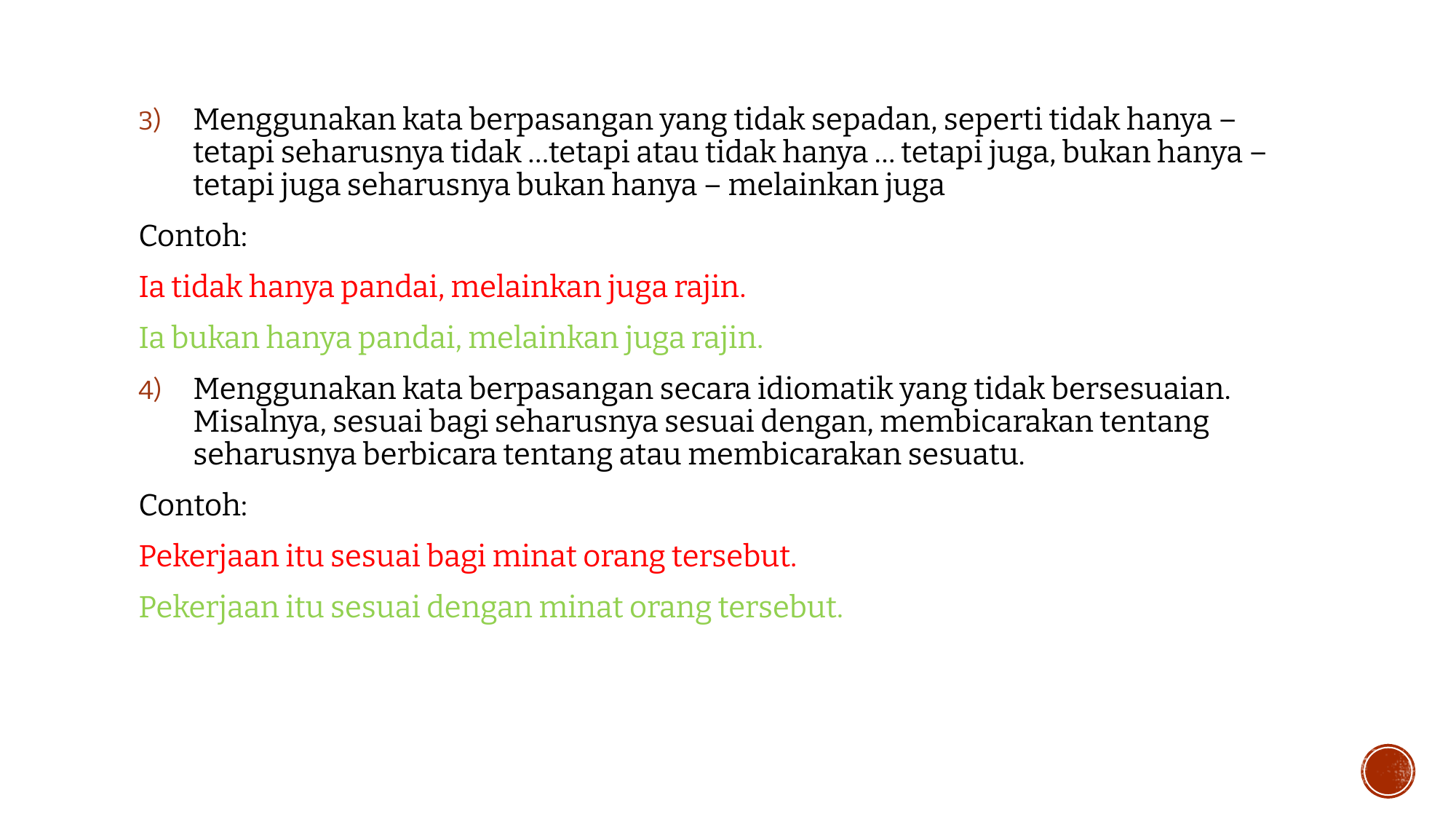

Menggunakan kata berpasangan yang tidak sepadan, seperti tidak hanya – tetapi seharusnya tidak …tetapi atau tidak hanya … tetapi juga, bukan hanya – tetapi juga seharusnya bukan hanya – melainkan juga
Contoh:
Ia tidak hanya pandai, melainkan juga rajin.
Ia bukan hanya pandai, melainkan juga rajin.
Menggunakan kata berpasangan secara idiomatik yang tidak bersesuaian. Misalnya, sesuai bagi seharusnya sesuai dengan, membicarakan tentang seharusnya berbicara tentang atau membicarakan sesuatu.
Contoh:
Pekerjaan itu sesuai bagi minat orang tersebut.
Pekerjaan itu sesuai dengan minat orang tersebut.